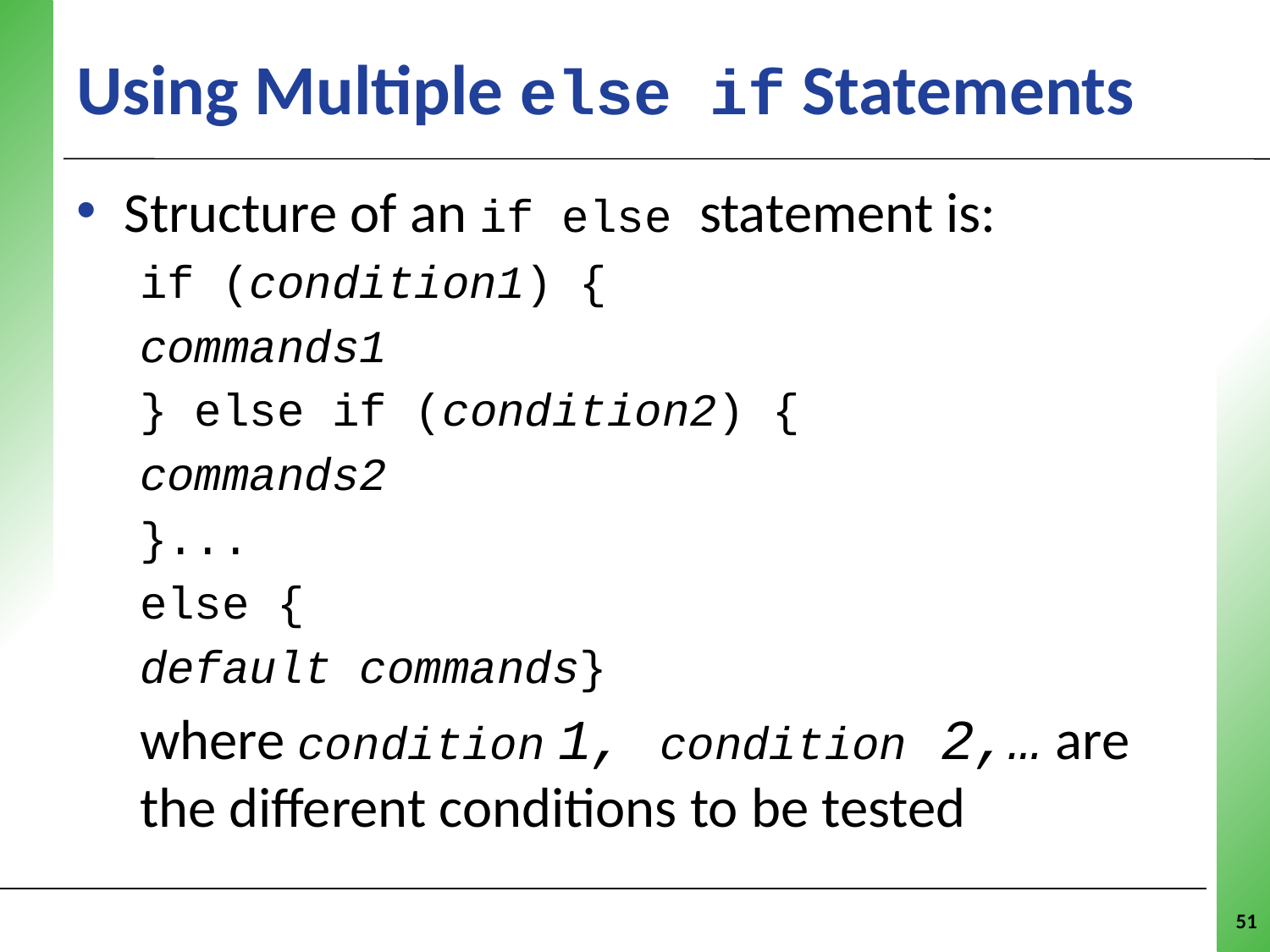

# Using Multiple else if Statements
Structure of an if else statement is:
if (condition1) {
commands1
} else if (condition2) {
commands2
}...
else {
default commands}
where condition 1, condition 2,… are the different conditions to be tested

51